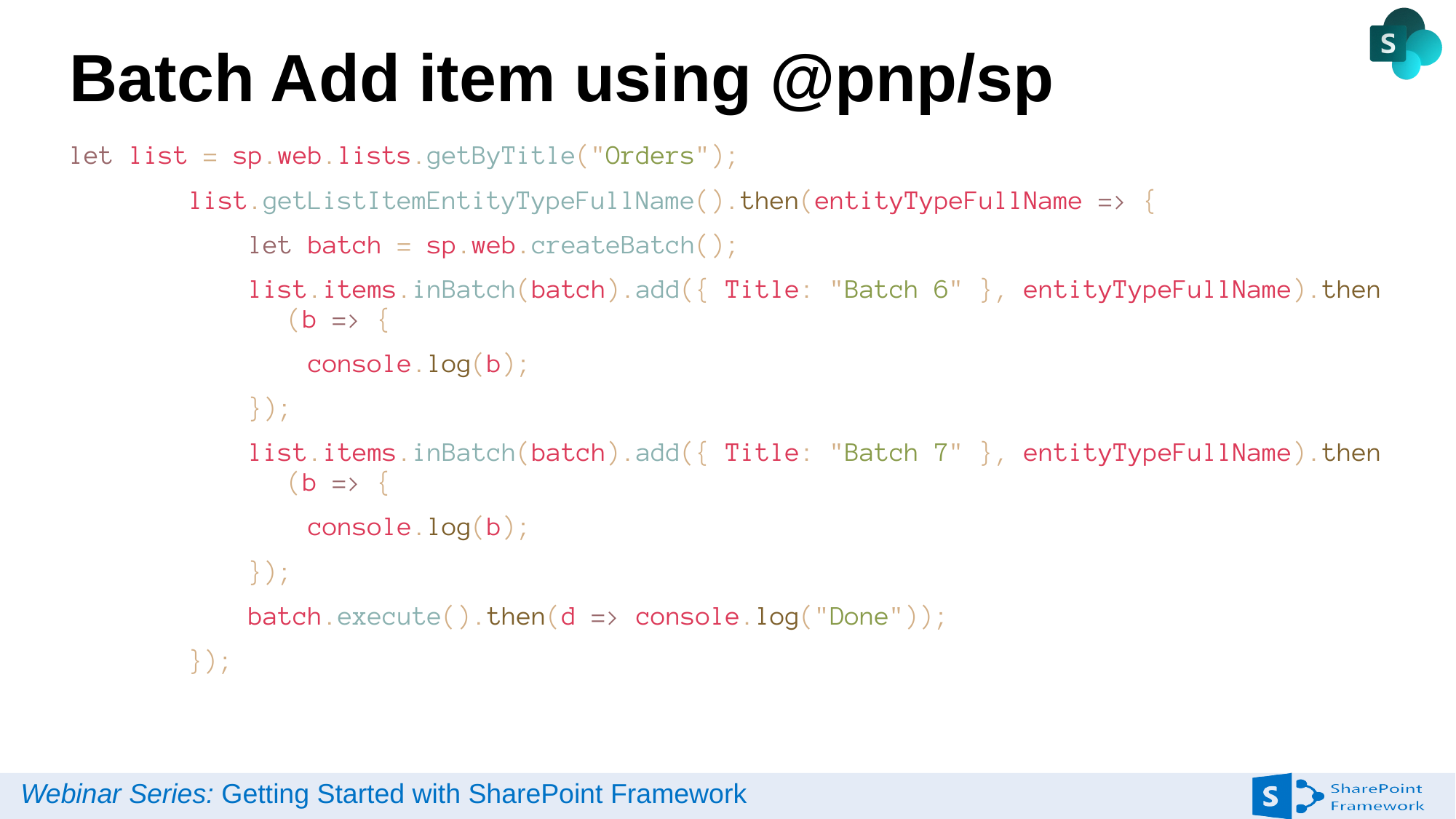

# Batch Add item using @pnp/sp
let list = sp.web.lists.getByTitle("Orders");
        list.getListItemEntityTypeFullName().then(entityTypeFullName => {
            let batch = sp.web.createBatch();
            list.items.inBatch(batch).add({ Title: "Batch 6" }, entityTypeFullName).then		(b => {
                console.log(b);
            });
            list.items.inBatch(batch).add({ Title: "Batch 7" }, entityTypeFullName).then		(b => {
                console.log(b);
            });
            batch.execute().then(d => console.log("Done"));
        });